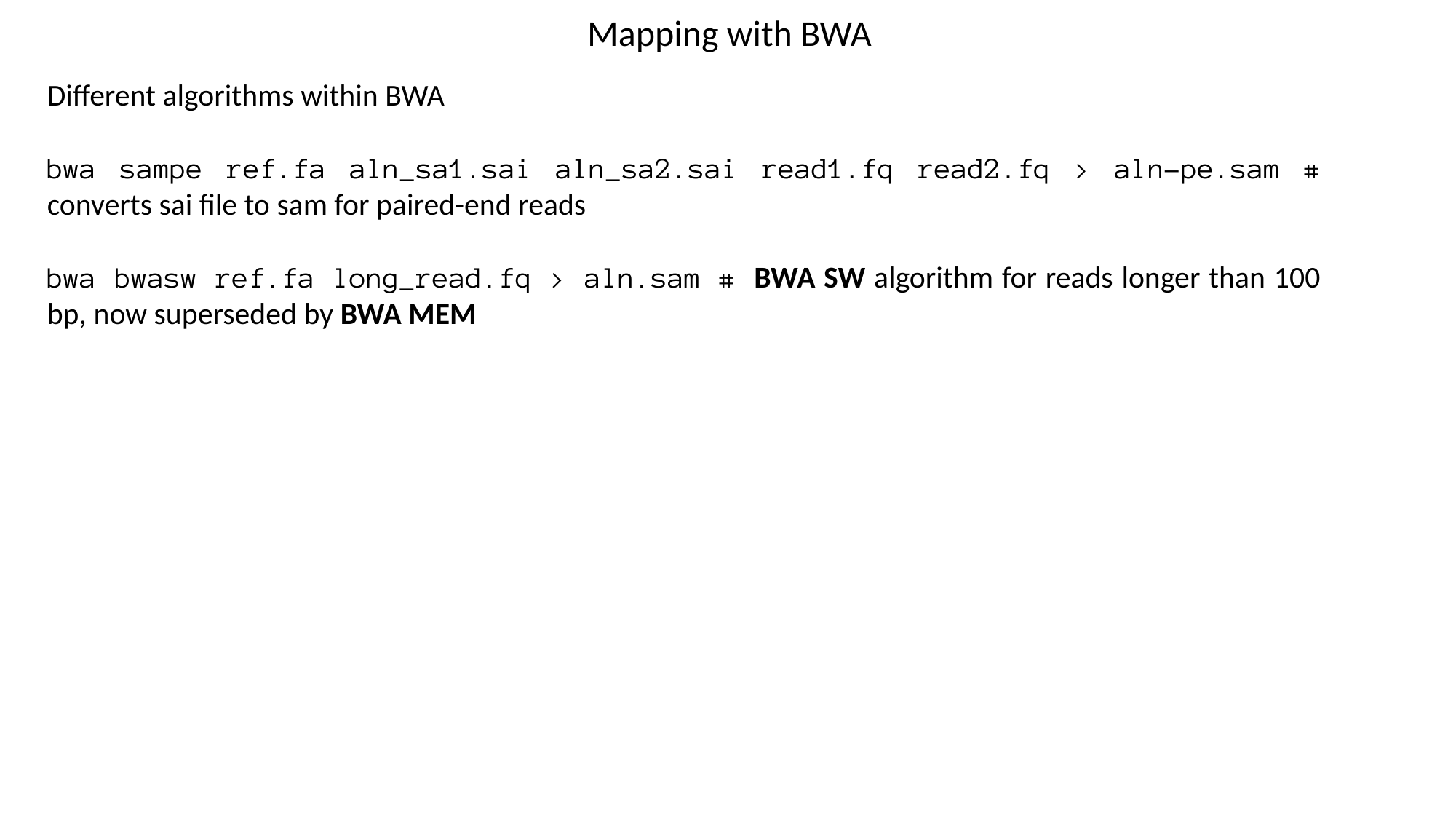

Mapping with BWA

Different algorithms within BWA

bwa sampe ref.fa aln_sa1.sai aln_sa2.sai read1.fq read2.fq > aln-pe.sam # converts sai file to sam for paired-end reads

bwa bwasw ref.fa long_read.fq > aln.sam # BWA SW algorithm for reads longer than 100 bp, now superseded by BWA MEM